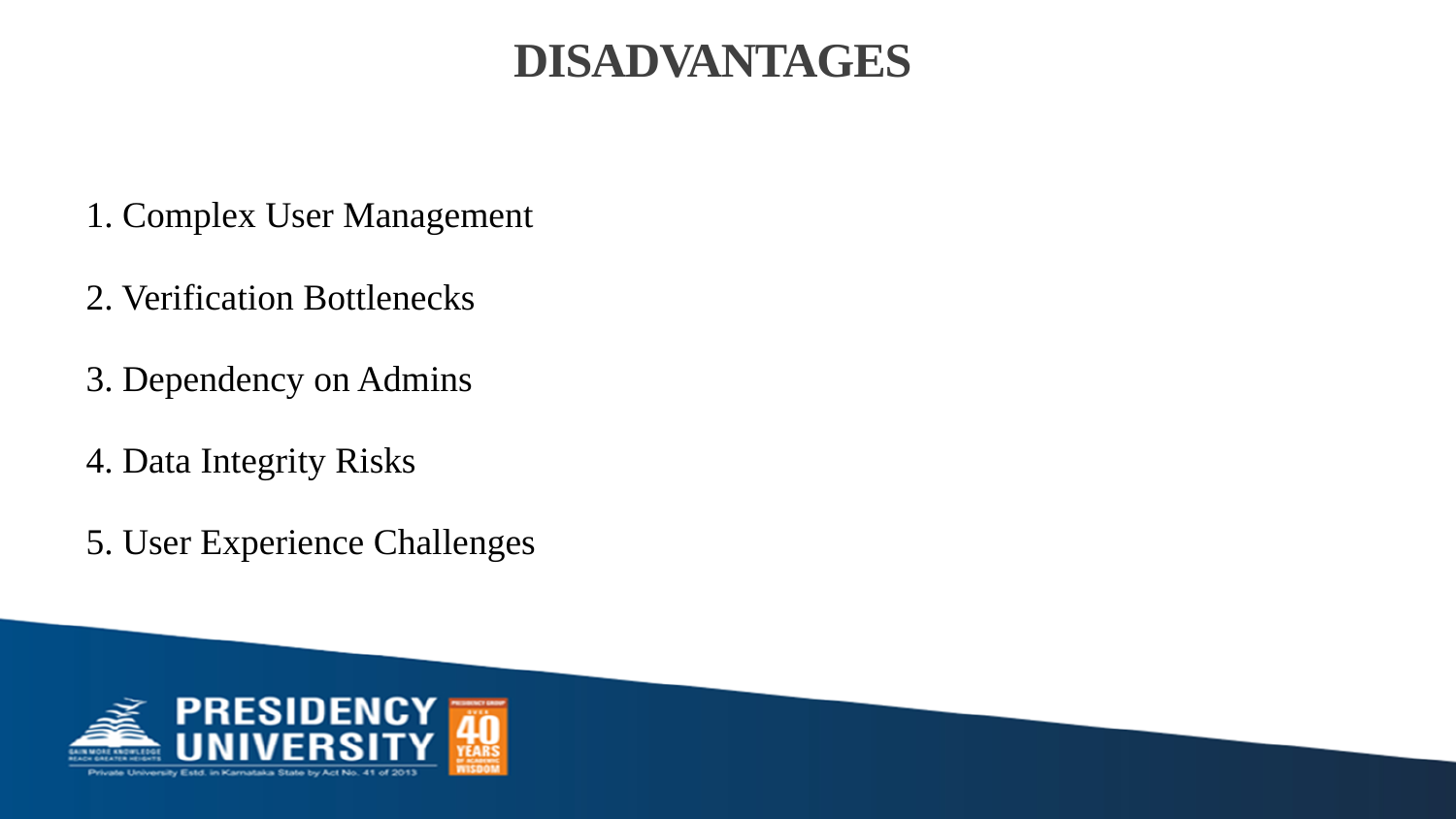

DISADVANTAGES
1. Complex User Management
2. Verification Bottlenecks
3. Dependency on Admins
4. Data Integrity Risks
5. User Experience Challenges